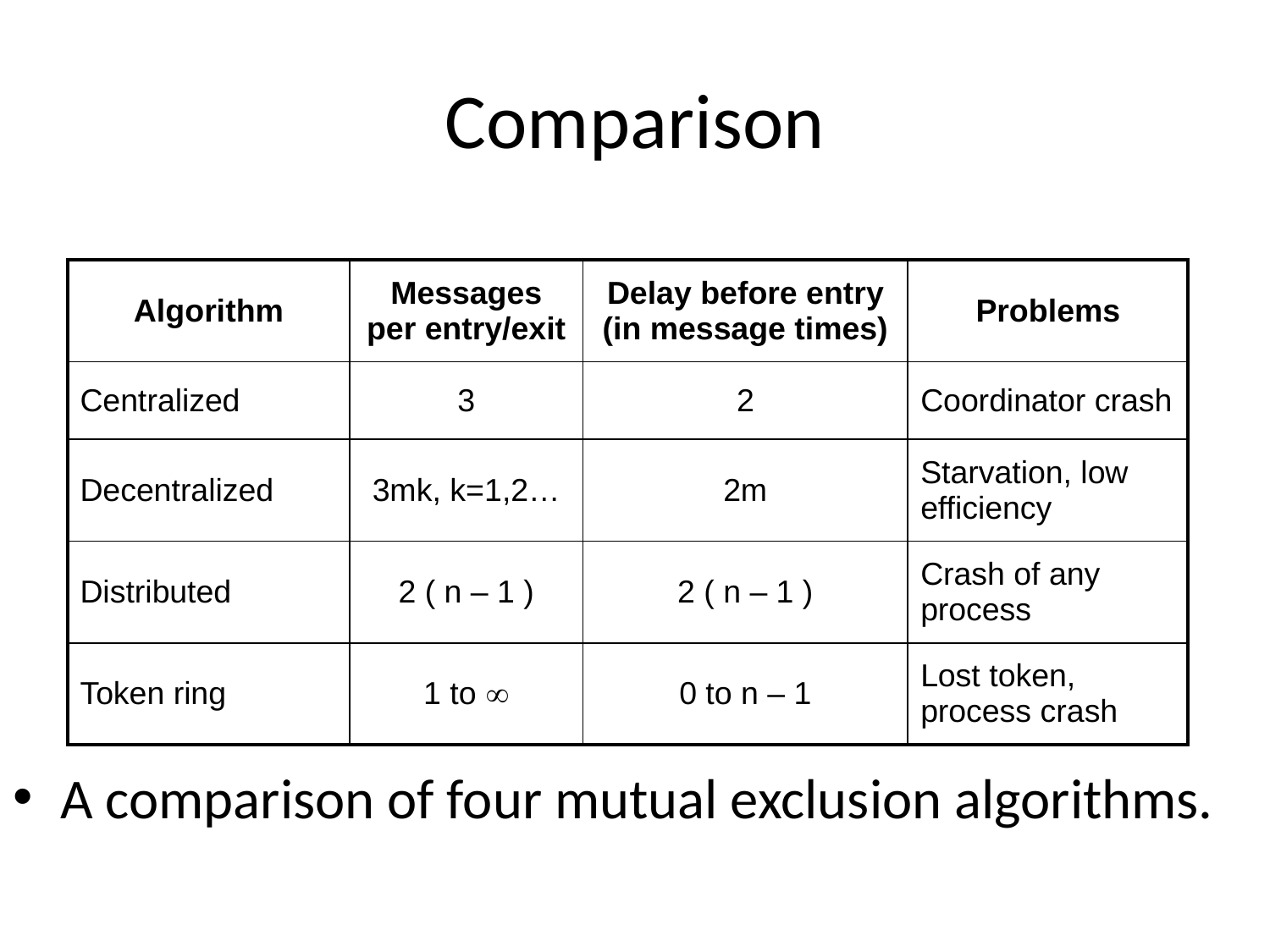

# Comparison
| Algorithm | Messages per entry/exit | Delay before entry (in message times) | Problems |
| --- | --- | --- | --- |
| Centralized | 3 | 2 | Coordinator crash |
| Decentralized | 3mk, k=1,2… | 2m | Starvation, low efficiency |
| Distributed | 2 ( n – 1 ) | 2 ( n – 1 ) | Crash of any process |
| Token ring | 1 to ∞ | 0 to n – 1 | Lost token, process crash |
A comparison of four mutual exclusion algorithms.